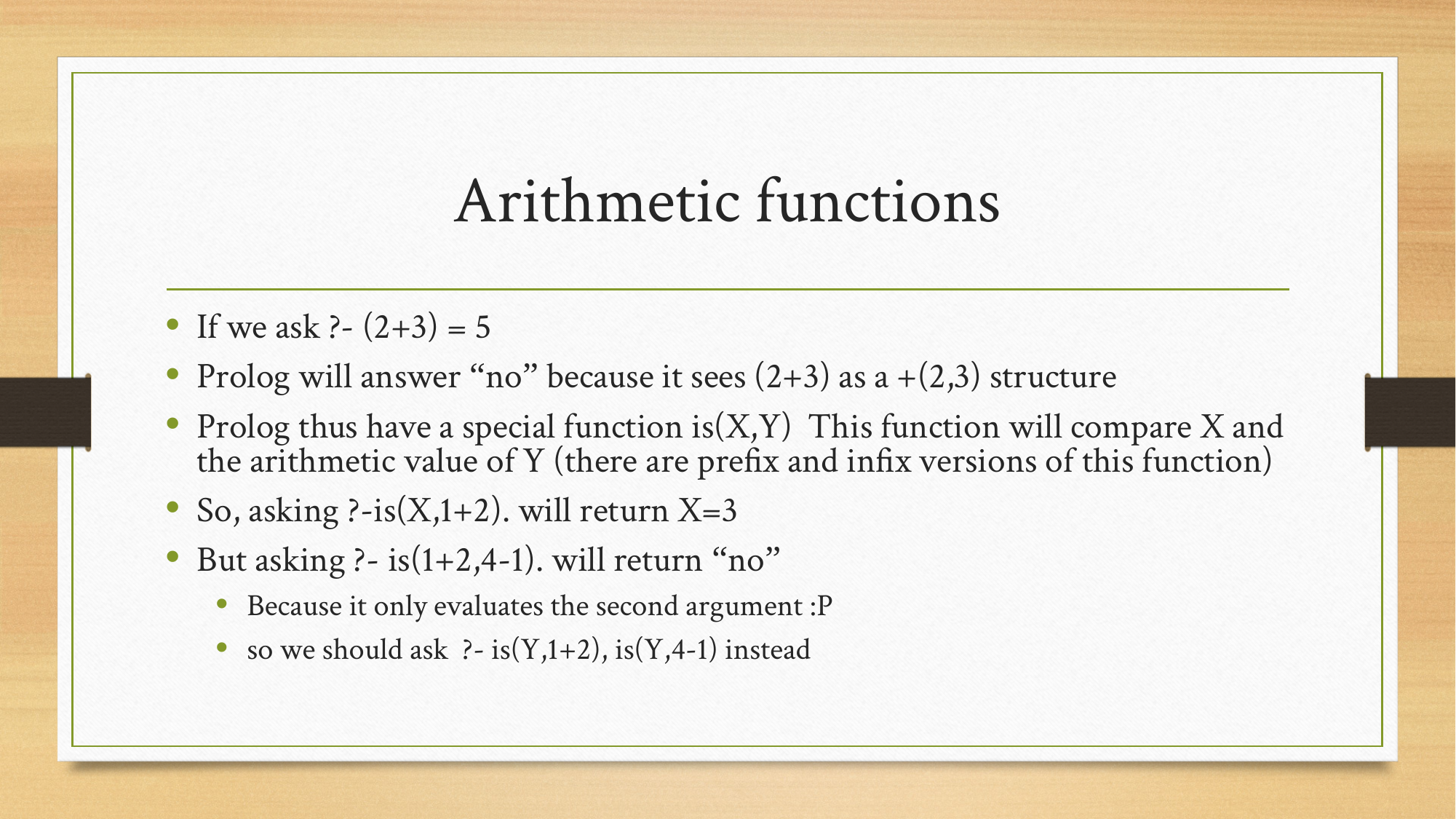

# Arithmetic functions
If we ask ?- (2+3) = 5
Prolog will answer “no” because it sees (2+3) as a +(2,3) structure
Prolog thus have a special function is(X,Y)  This function will compare X and the arithmetic value of Y (there are prefix and infix versions of this function)
So, asking ?-is(X,1+2). will return X=3
But asking ?- is(1+2,4-1). will return “no”
Because it only evaluates the second argument :P
so we should ask  ?- is(Y,1+2), is(Y,4-1) instead